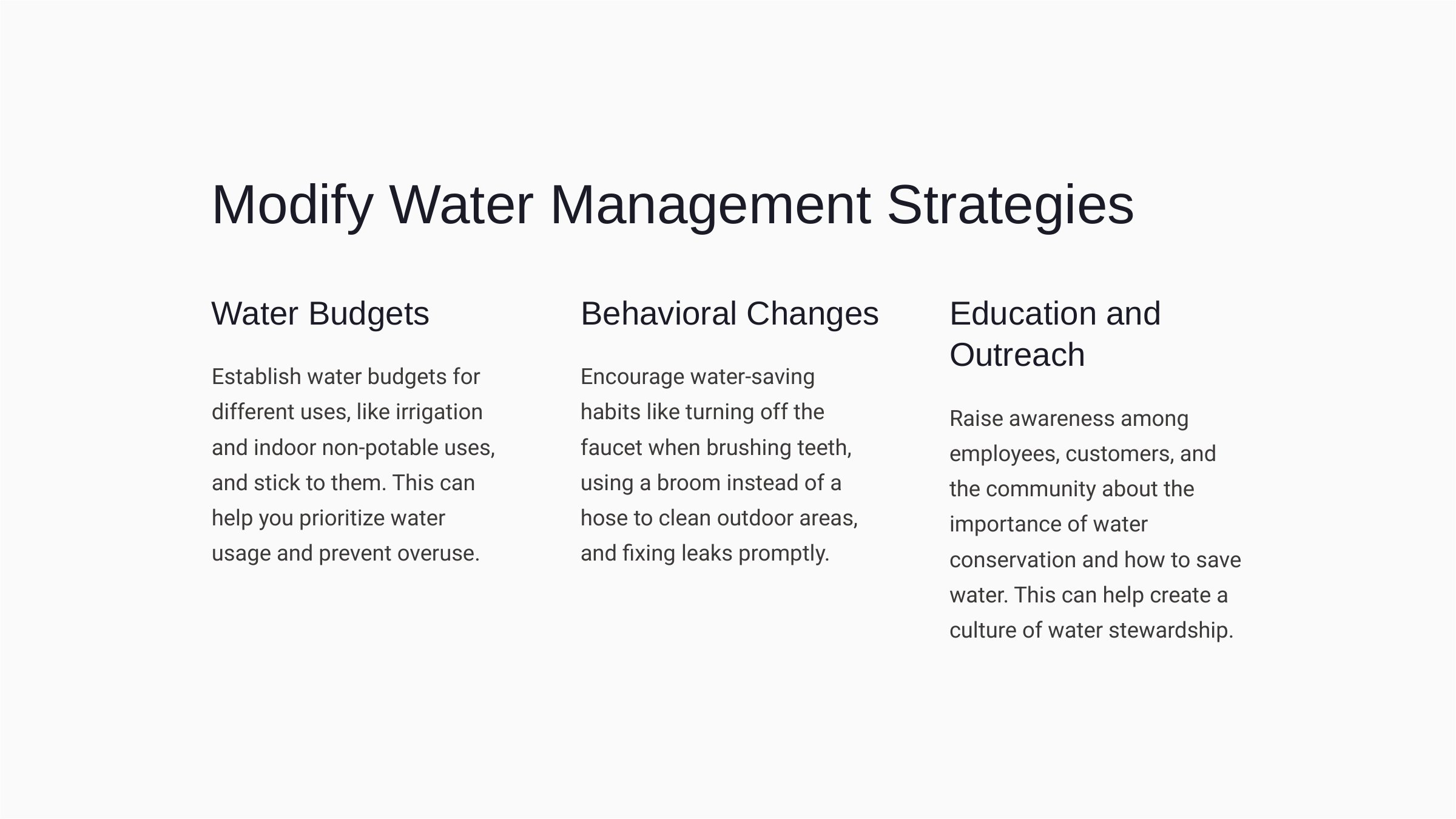

Modify Water Management Strategies
Water Budgets
Behavioral Changes
Education and Outreach
Establish water budgets for different uses, like irrigation and indoor non-potable uses, and stick to them. This can help you prioritize water usage and prevent overuse.
Encourage water-saving habits like turning off the faucet when brushing teeth, using a broom instead of a hose to clean outdoor areas, and fixing leaks promptly.
Raise awareness among employees, customers, and the community about the importance of water conservation and how to save water. This can help create a culture of water stewardship.